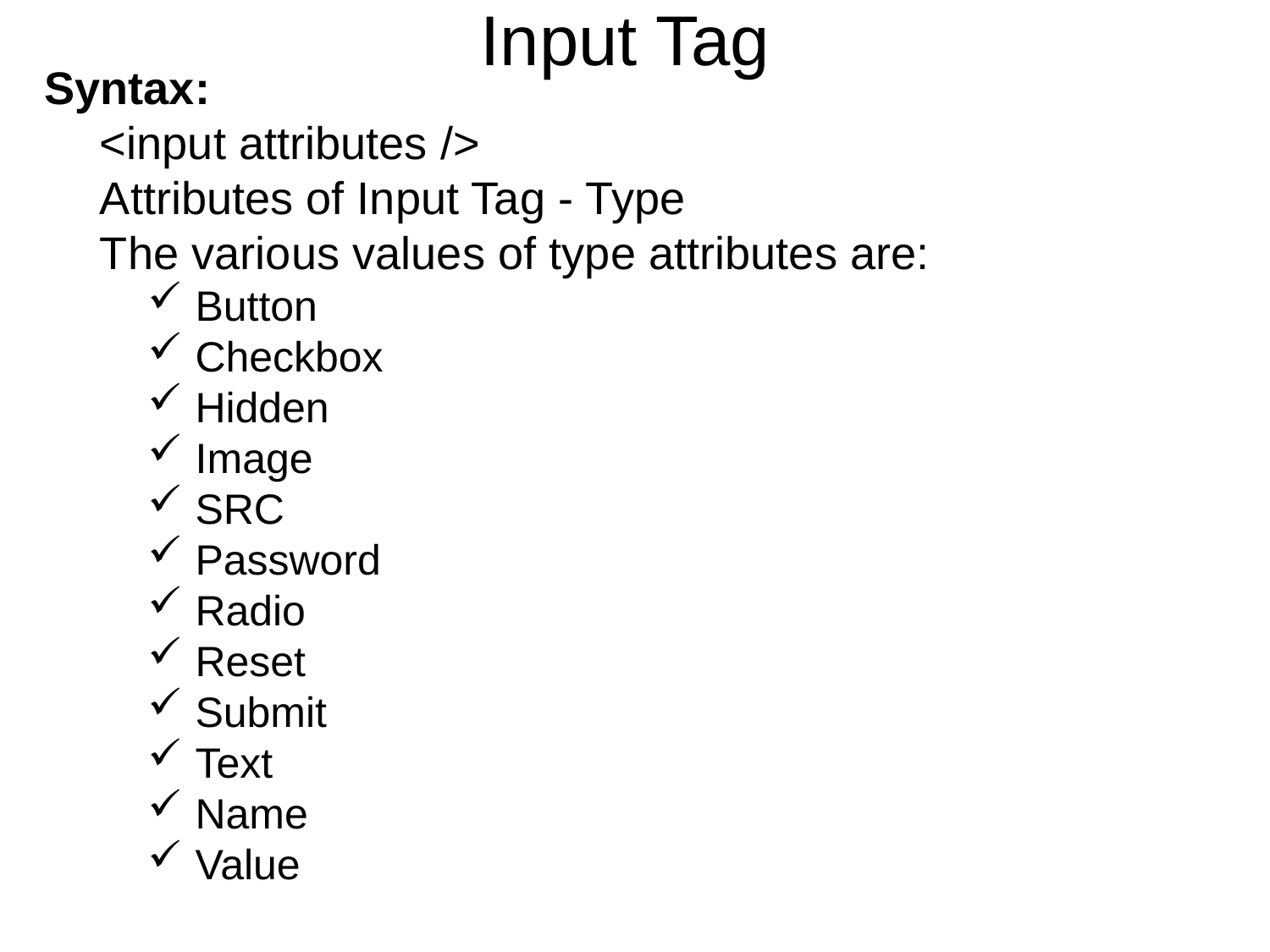

# Input Tag
Syntax:
<input attributes />
Attributes of Input Tag - Type
The various values of type attributes are:
Button
Checkbox
Hidden
Image
SRC
Password
Radio
Reset
Submit
Text
Name
Value